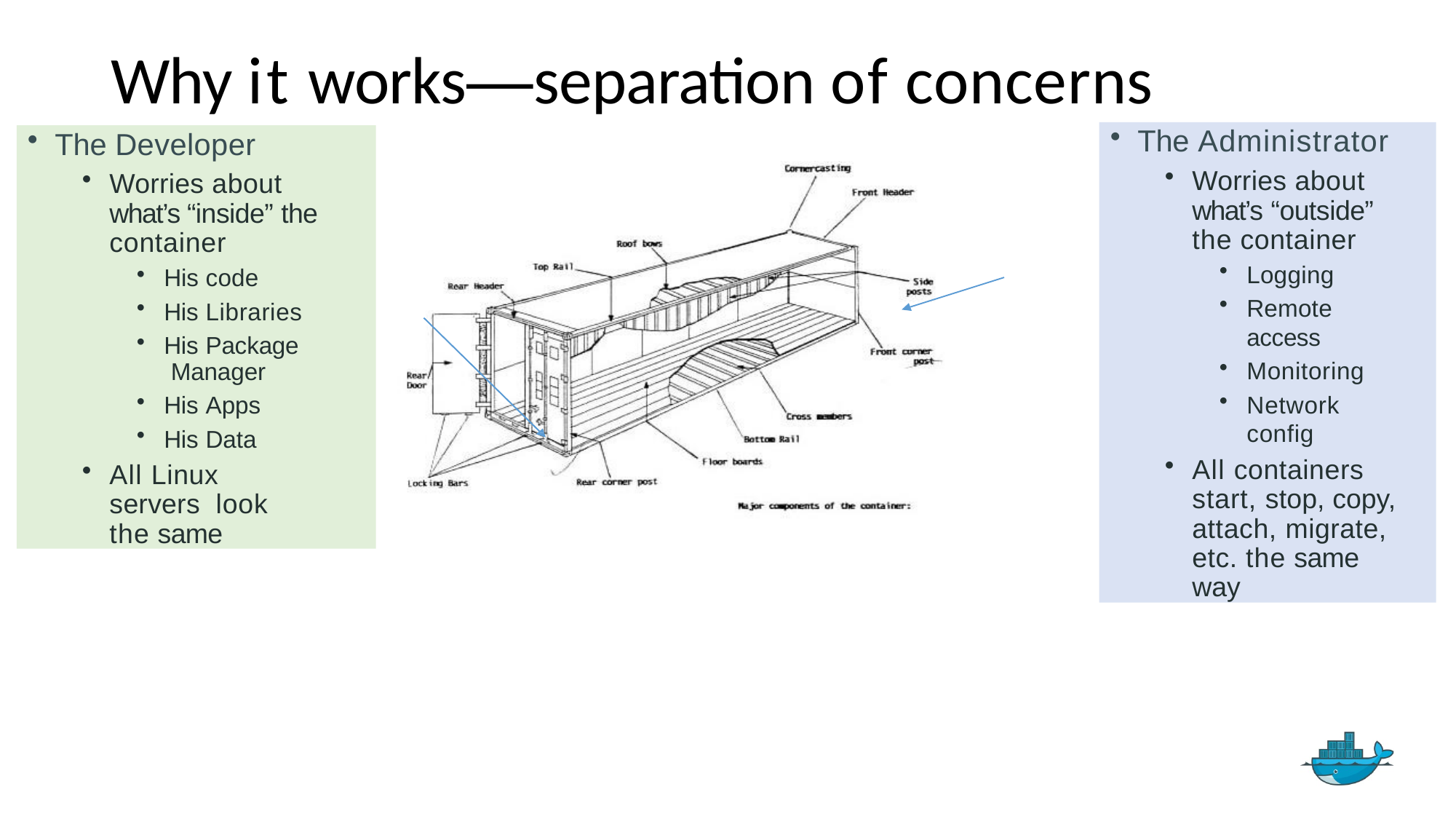

# Why it works—separation of concerns
The Administrator
Worries about  what’s “outside”  the container
Logging
Remote access
Monitoring
Network config
All containers  start, stop, copy,  attach, migrate,  etc. the same way
The Developer
Worries about  what’s “inside” the  container
His code
His Libraries
His Package  Manager
His Apps
His Data
All Linux servers  look the same